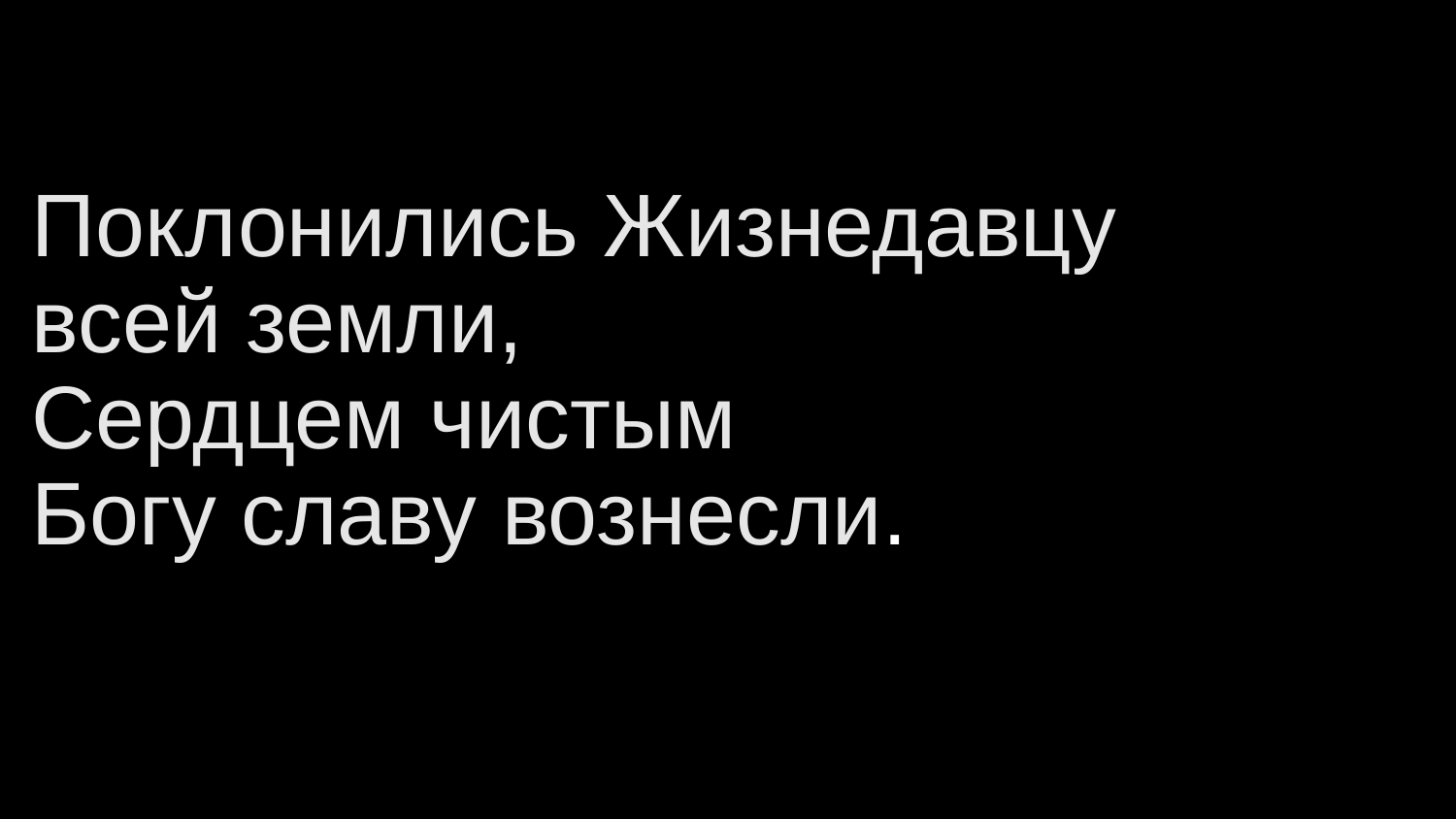

# Поклонились Жизнедавцу всей земли, Сердцем чистым Богу славу вознесли.